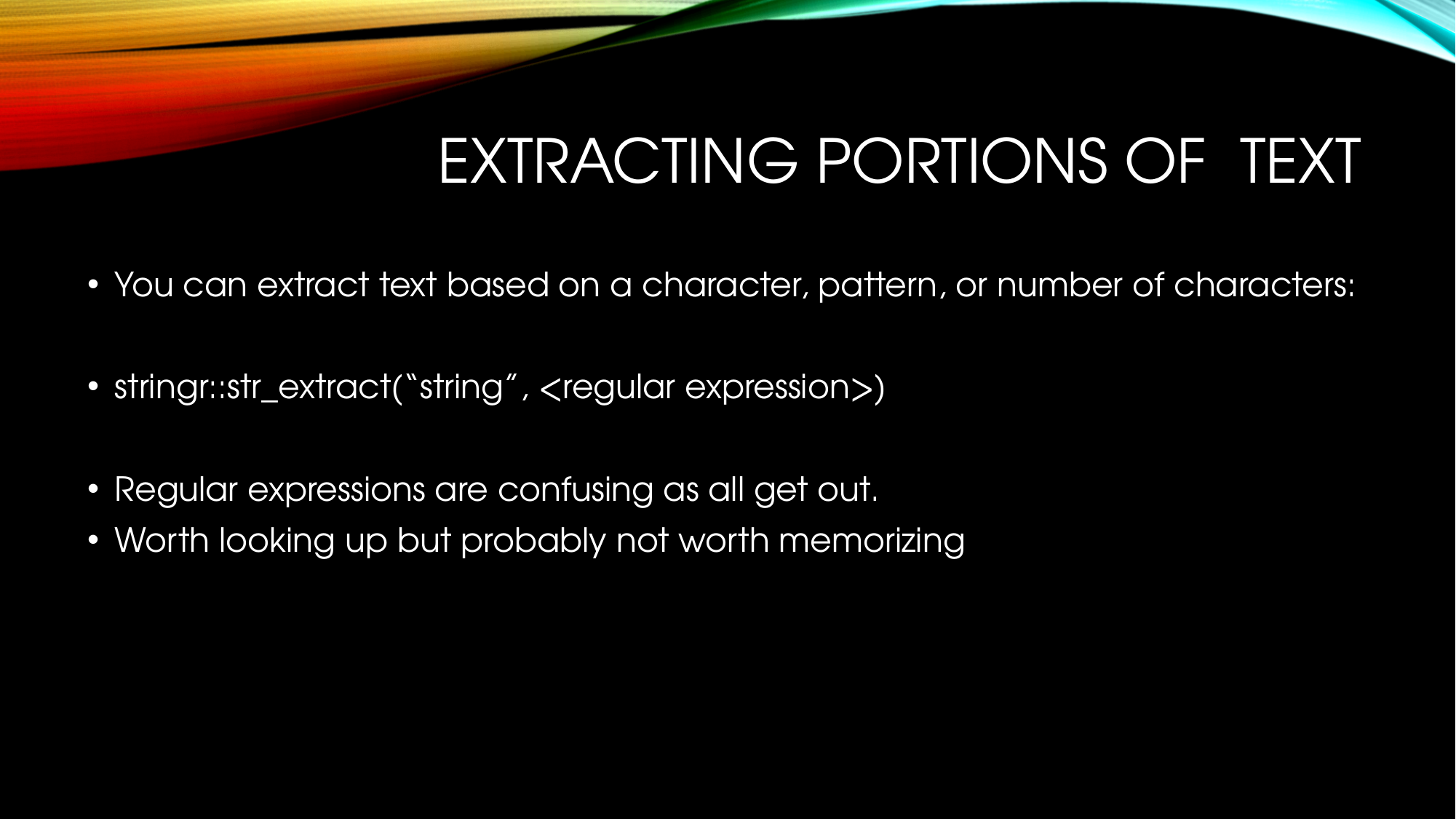

# Extracting portions of  Text
You can extract text based on a character, pattern, or number of characters:

stringr::str_extract(“string”, <regular expression>)

Regular expressions are confusing as all get out.
Worth looking up but probably not worth memorizing